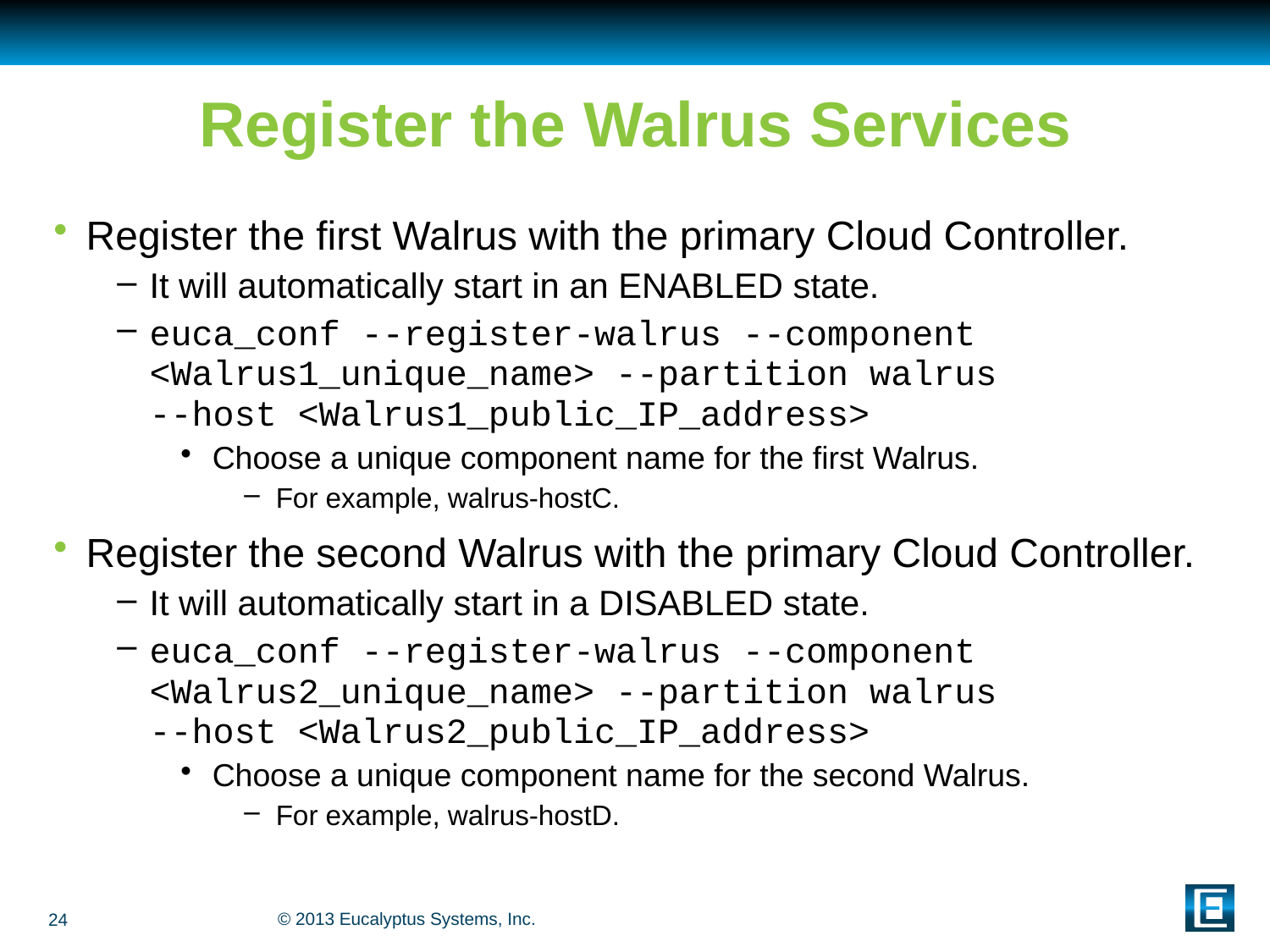

# Register the Walrus Services
Register the first Walrus with the primary Cloud Controller.
It will automatically start in an ENABLED state.
euca_conf --register-walrus --component <Walrus1_unique_name> --partition walrus          --host <Walrus1_public_IP_address>
Choose a unique component name for the first Walrus.
For example, walrus-hostC.
Register the second Walrus with the primary Cloud Controller.
It will automatically start in a DISABLED state.
euca_conf --register-walrus --component <Walrus2_unique_name> --partition walrus          --host <Walrus2_public_IP_address>
Choose a unique component name for the second Walrus.
For example, walrus-hostD.
24